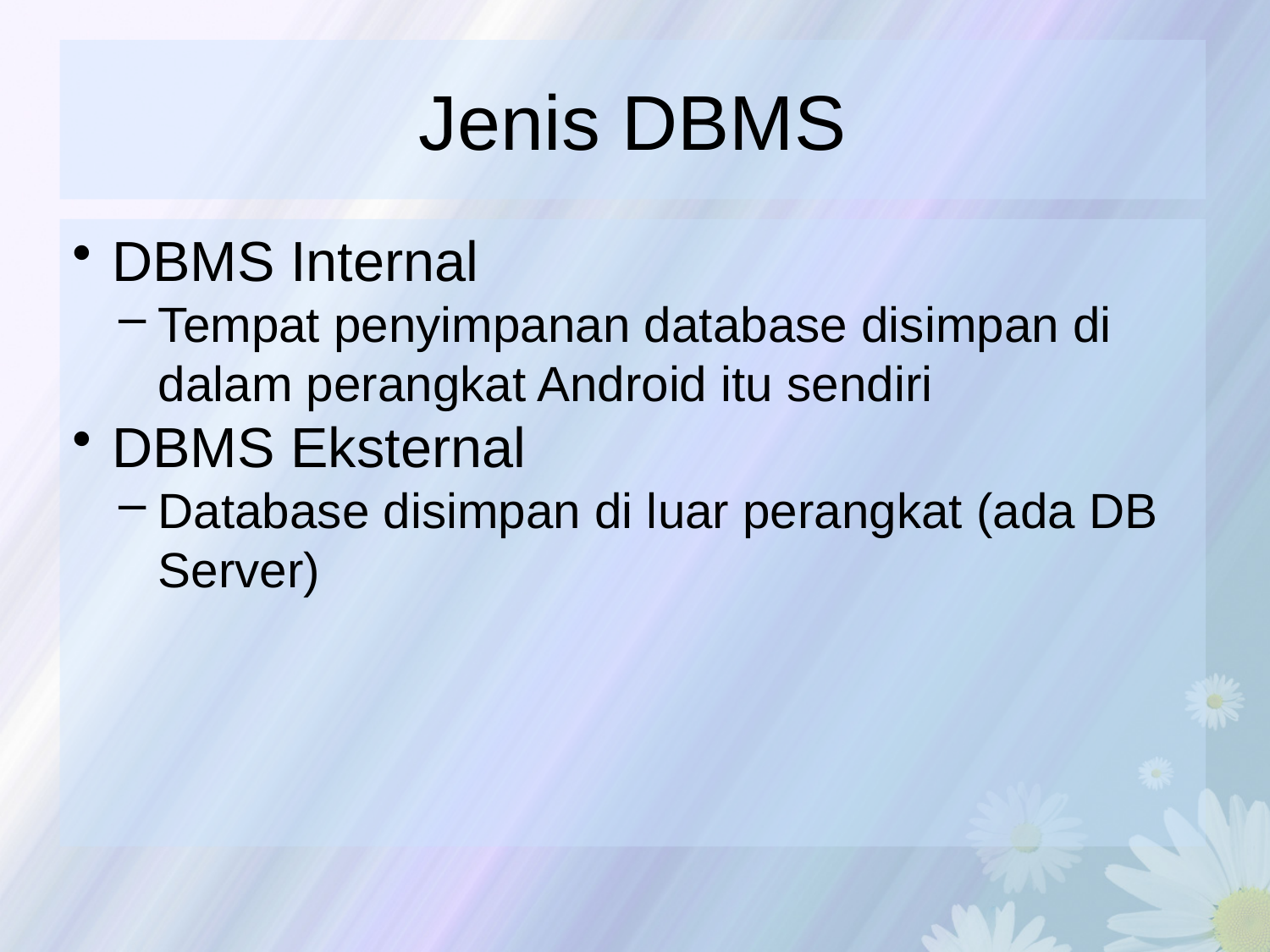

# Jenis DBMS
DBMS Internal
Tempat penyimpanan database disimpan di dalam perangkat Android itu sendiri
DBMS Eksternal
Database disimpan di luar perangkat (ada DB Server)